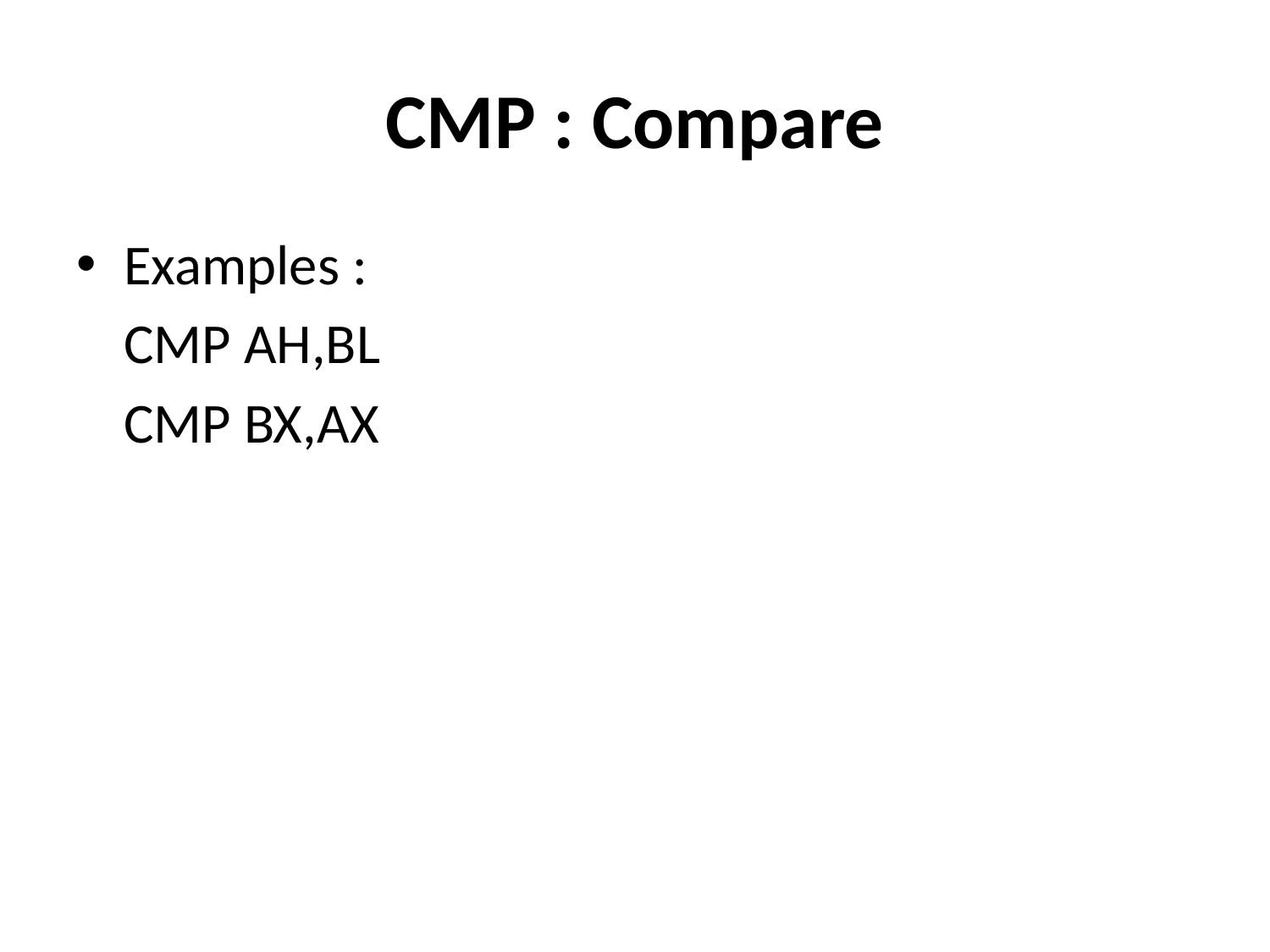

# CMP : Compare
Examples :
	CMP AH,BL
	CMP BX,AX